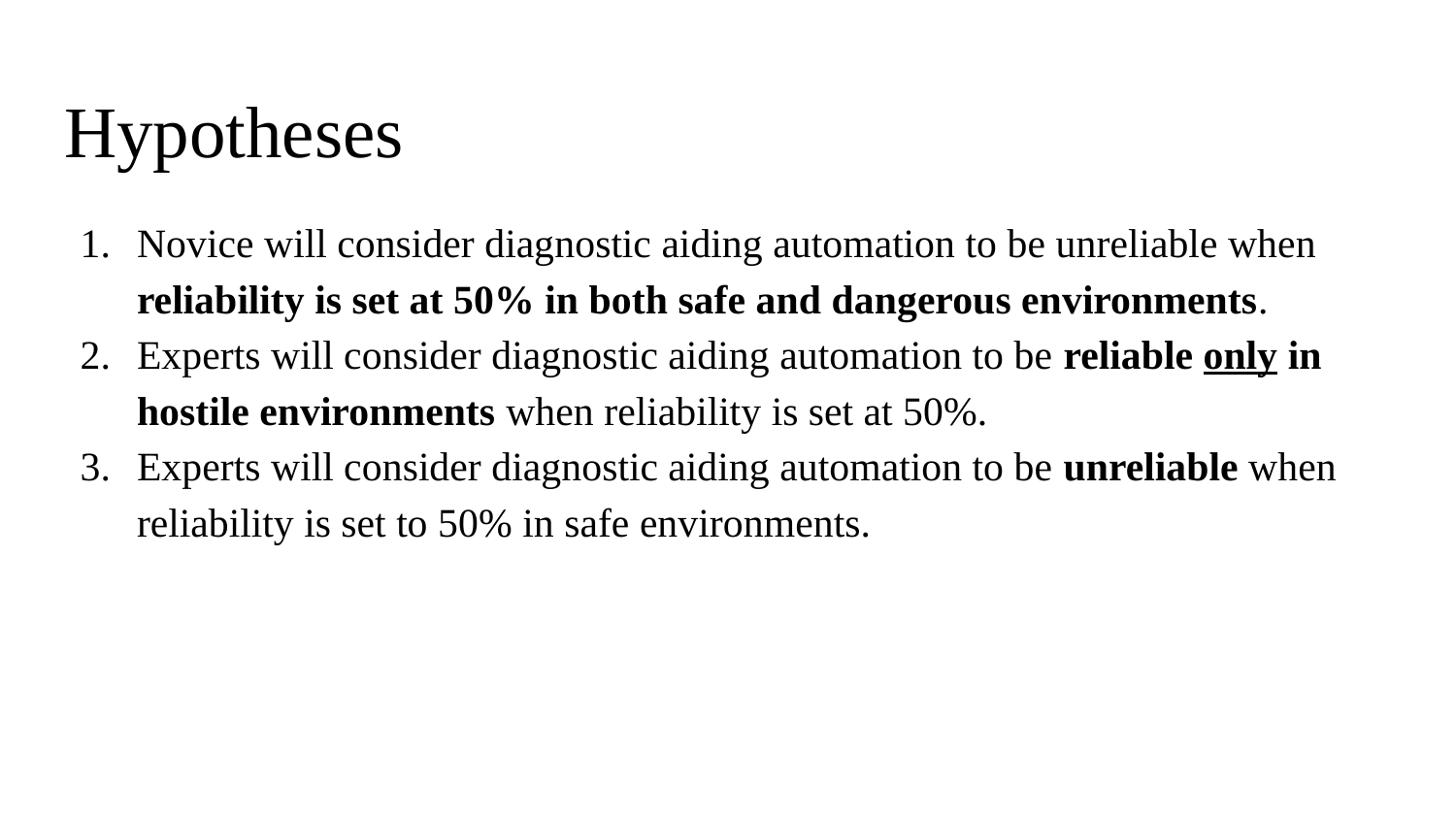

# Hypotheses

Novice will consider diagnostic aiding automation to be unreliable when reliability is set at 50% in both safe and dangerous environments.
Experts will consider diagnostic aiding automation to be reliable only in hostile environments when reliability is set at 50%.
Experts will consider diagnostic aiding automation to be unreliable when reliability is set to 50% in safe environments.